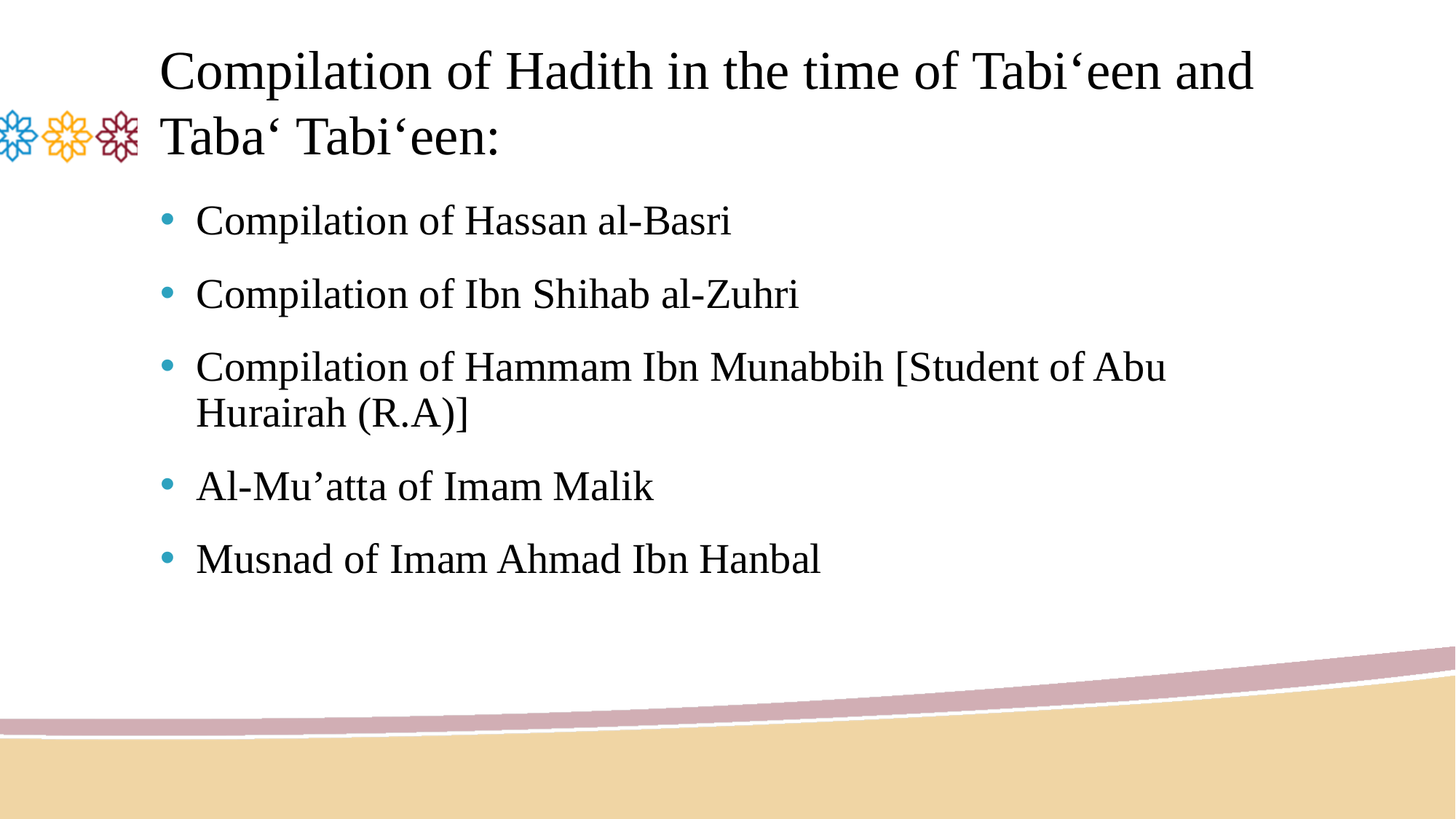

# Compilation of Hadith in the time of Tabi‘een and Taba‘ Tabi‘een:
Compilation of Hassan al-Basri
Compilation of Ibn Shihab al-Zuhri
Compilation of Hammam Ibn Munabbih [Student of Abu Hurairah (R.A)]
Al-Mu’atta of Imam Malik
Musnad of Imam Ahmad Ibn Hanbal